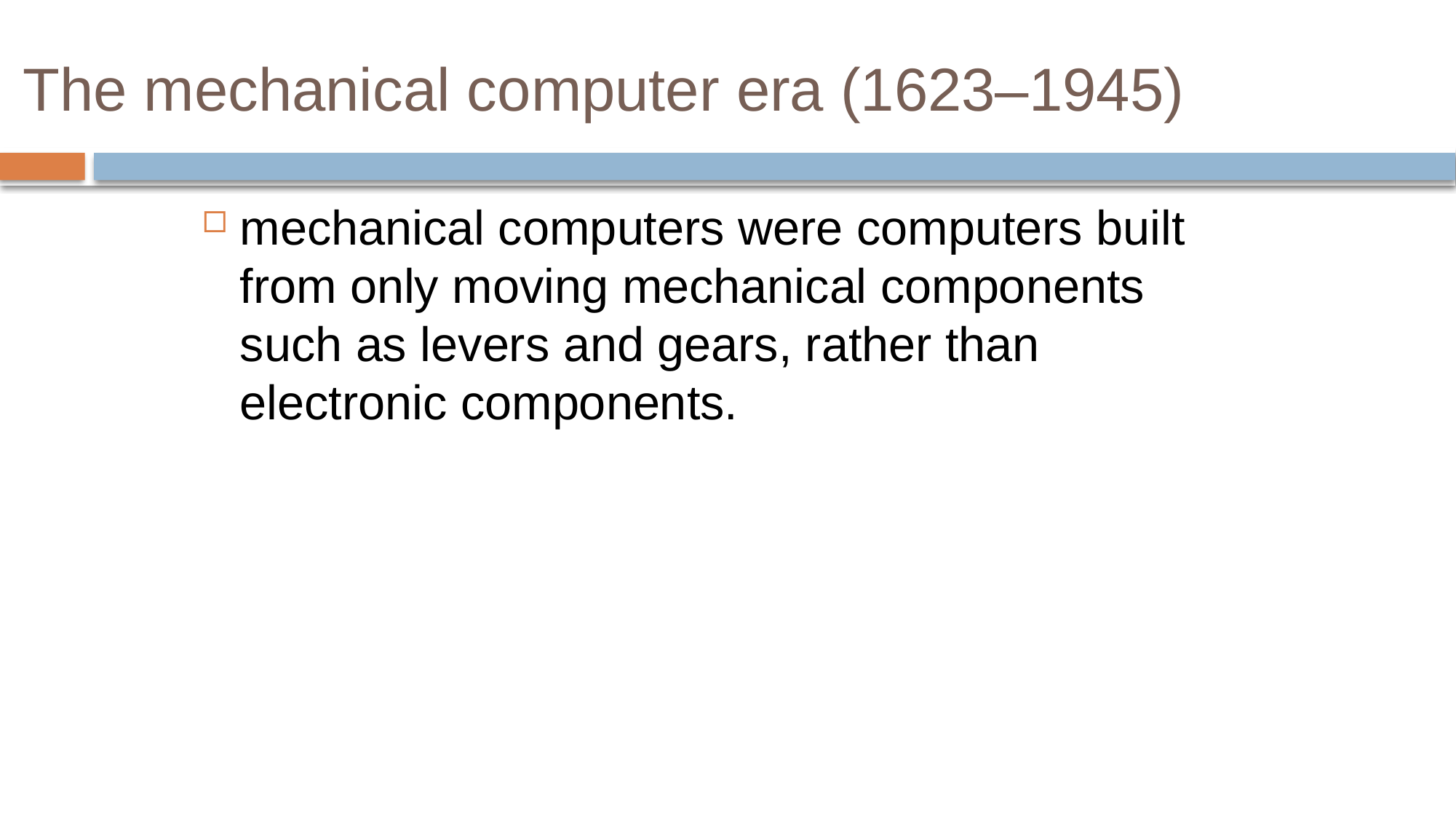

# The mechanical computer era (1623–1945)
mechanical computers were computers built from only moving mechanical components such as levers and gears, rather than electronic components.